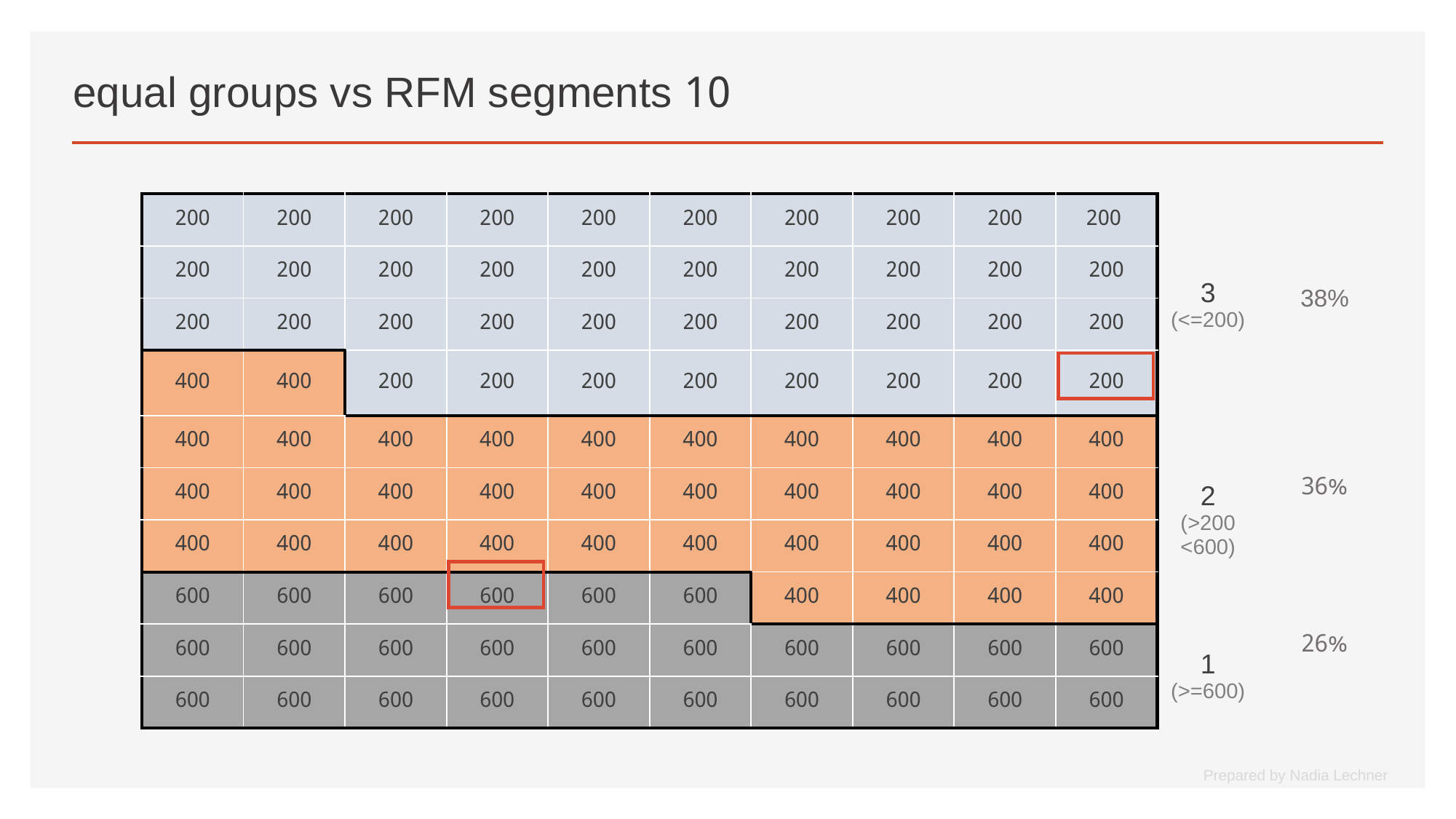

# 10 equal groups vs RFM segments
| 200 | 200 | 200 | 200 | 200 | 200 | 200 | 200 | 200 | 200 | 3 (<=200) |
| --- | --- | --- | --- | --- | --- | --- | --- | --- | --- | --- |
| 200 | 200 | 200 | 200 | 200 | 200 | 200 | 200 | 200 | 200 |  |
| 200 | 200 | 200 | 200 | 200 | 200 | 200 | 200 | 200 | 200 |  |
| 400 | 400 | 200 | 200 | 200 | 200 | 200 | 200 | 200 | 200 |  |
| 400 | 400 | 400 | 400 | 400 | 400 | 400 | 400 | 400 | 400 | 2 (>200 <600) |
| 400 | 400 | 400 | 400 | 400 | 400 | 400 | 400 | 400 | 400 |  |
| 400 | 400 | 400 | 400 | 400 | 400 | 400 | 400 | 400 | 400 |  |
| 600 | 600 | 600 | 600 | 600 | 600 | 400 | 400 | 400 | 400 |  |
| 600 | 600 | 600 | 600 | 600 | 600 | 600 | 600 | 600 | 600 | 1 (>=600) |
| 600 | 600 | 600 | 600 | 600 | 600 | 600 | 600 | 600 | 600 |  |
| 38% |
| --- |
| 36% |
| 26% |